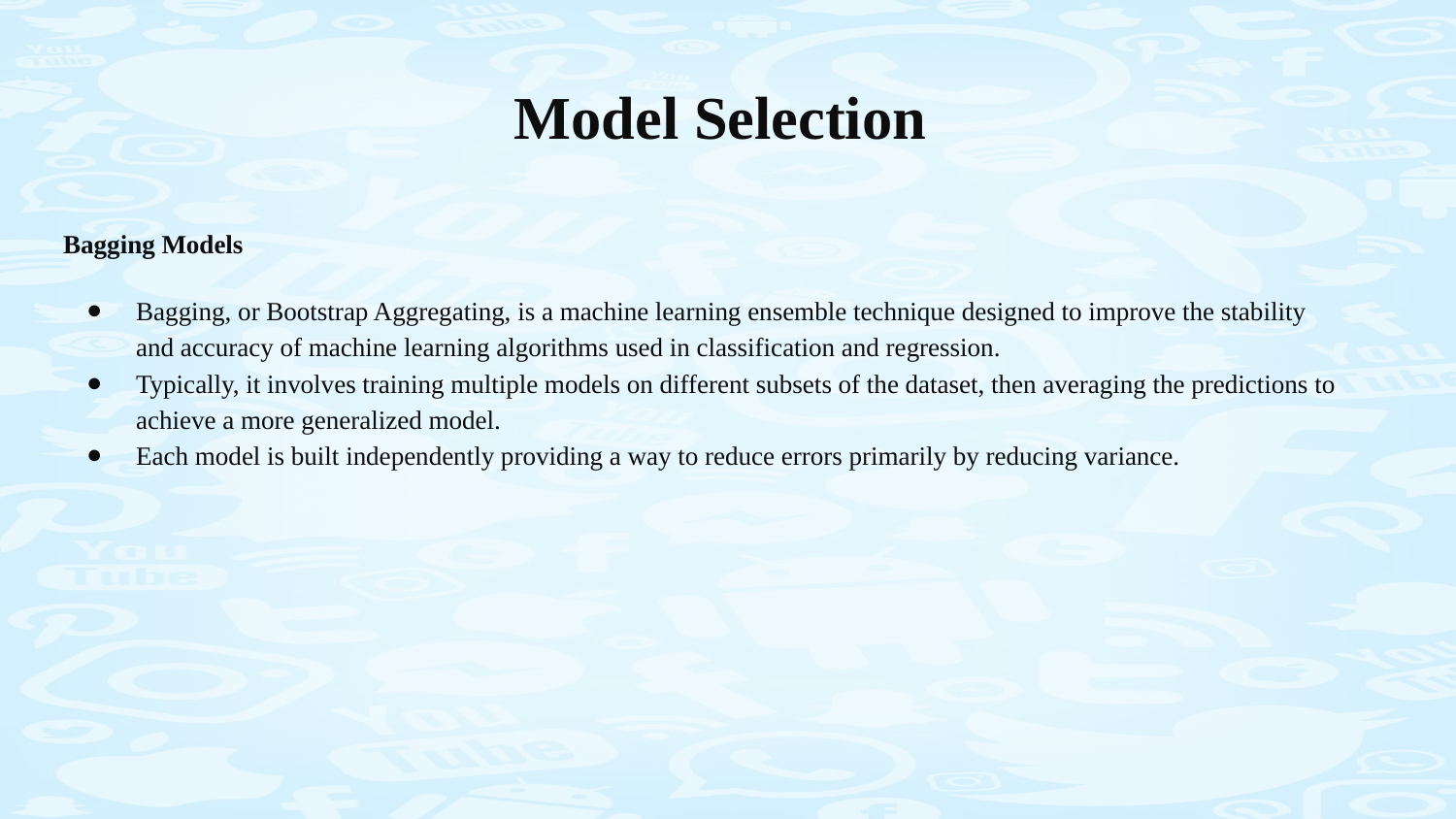

# Model Selection
Bagging Models
Bagging, or Bootstrap Aggregating, is a machine learning ensemble technique designed to improve the stability and accuracy of machine learning algorithms used in classification and regression.
Typically, it involves training multiple models on different subsets of the dataset, then averaging the predictions to achieve a more generalized model.
Each model is built independently providing a way to reduce errors primarily by reducing variance.